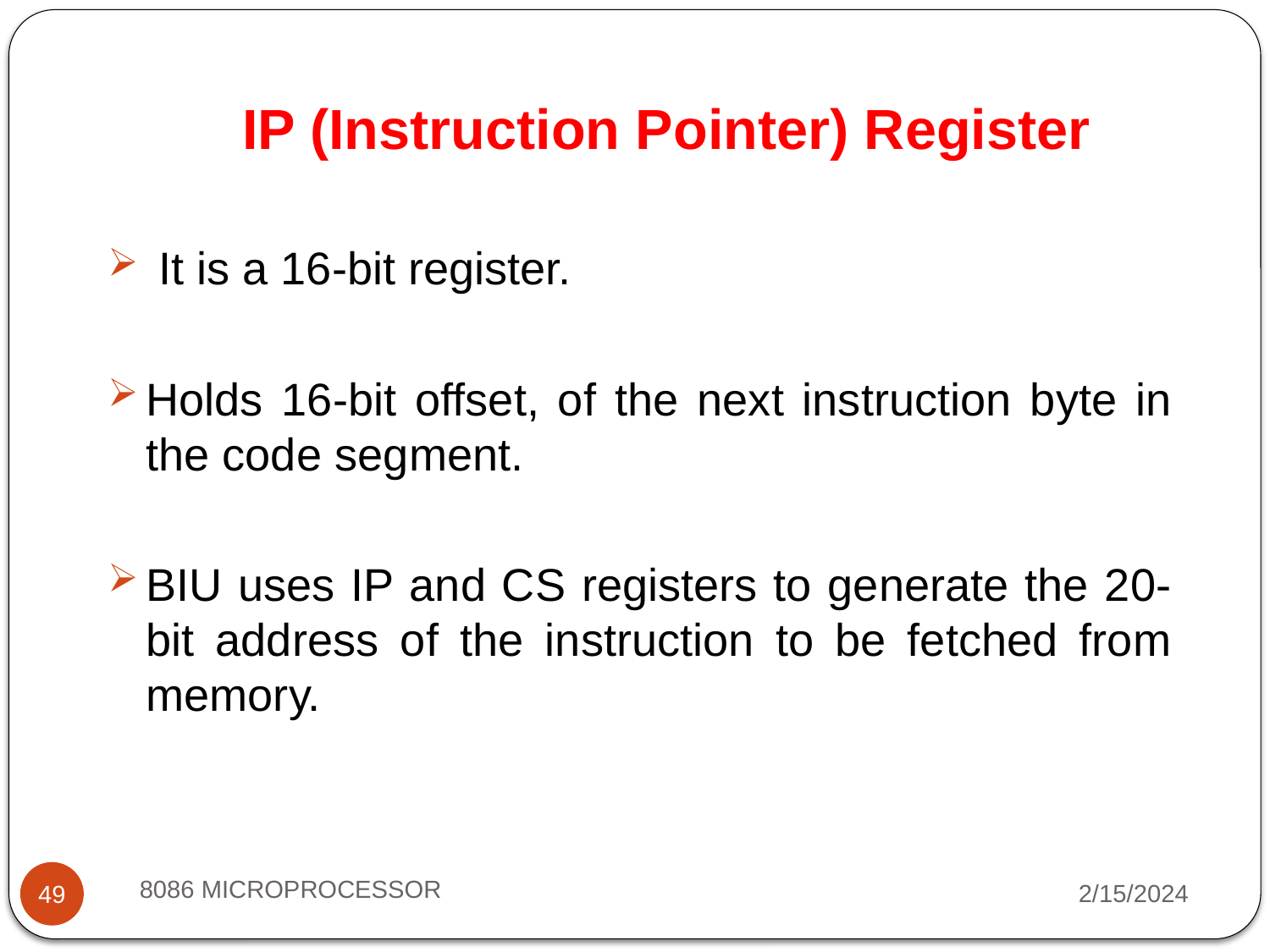

# IP (Instruction Pointer) Register
 It is a 16-bit register.

Holds 16-bit offset, of the next instruction byte in the code segment.

BIU uses IP and CS registers to generate the 20-bit address of the instruction to be fetched from memory.
8086 MICROPROCESSOR
2/15/2024
49